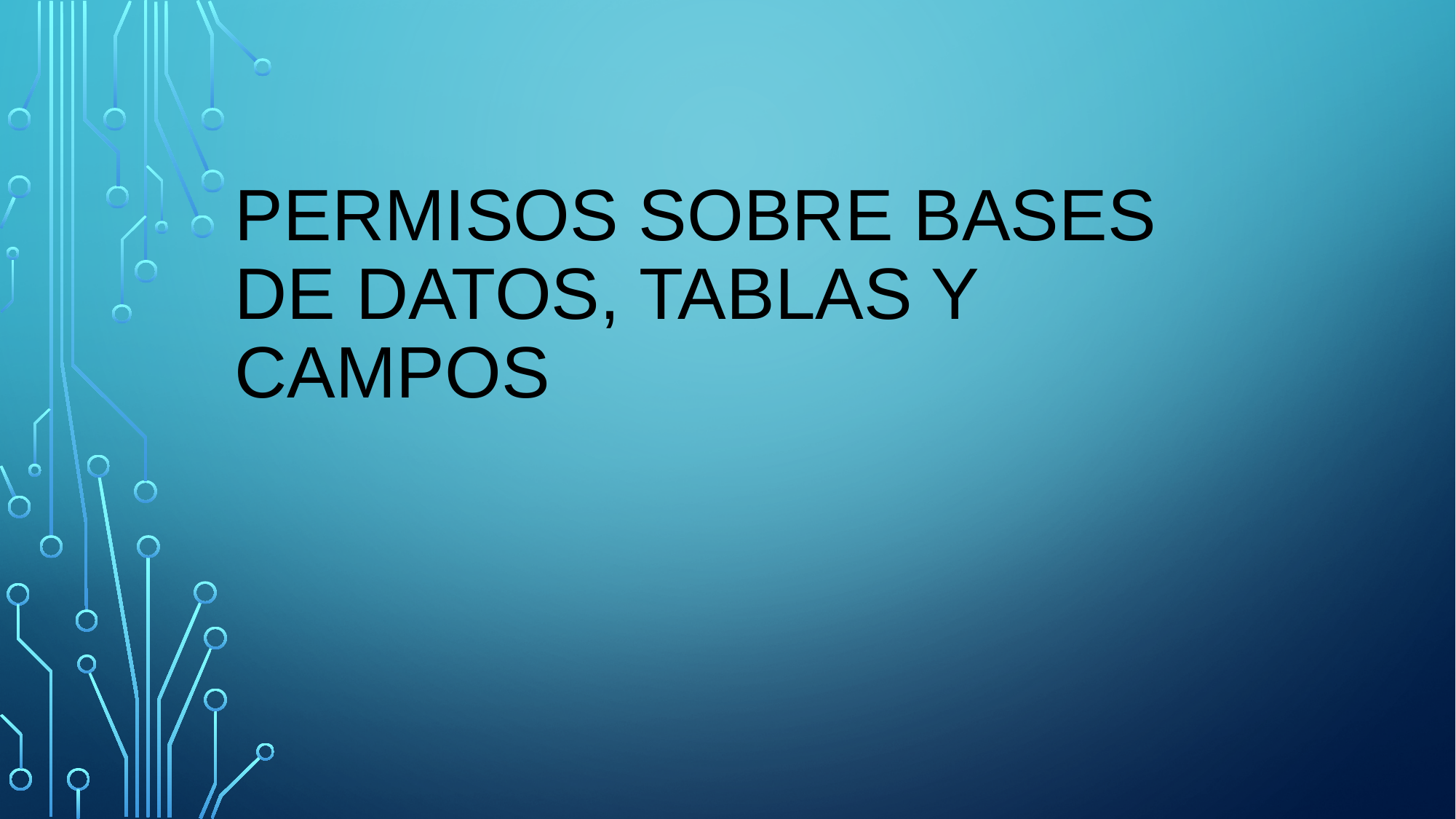

# Permisos sobre bases de datos, tablas y campos